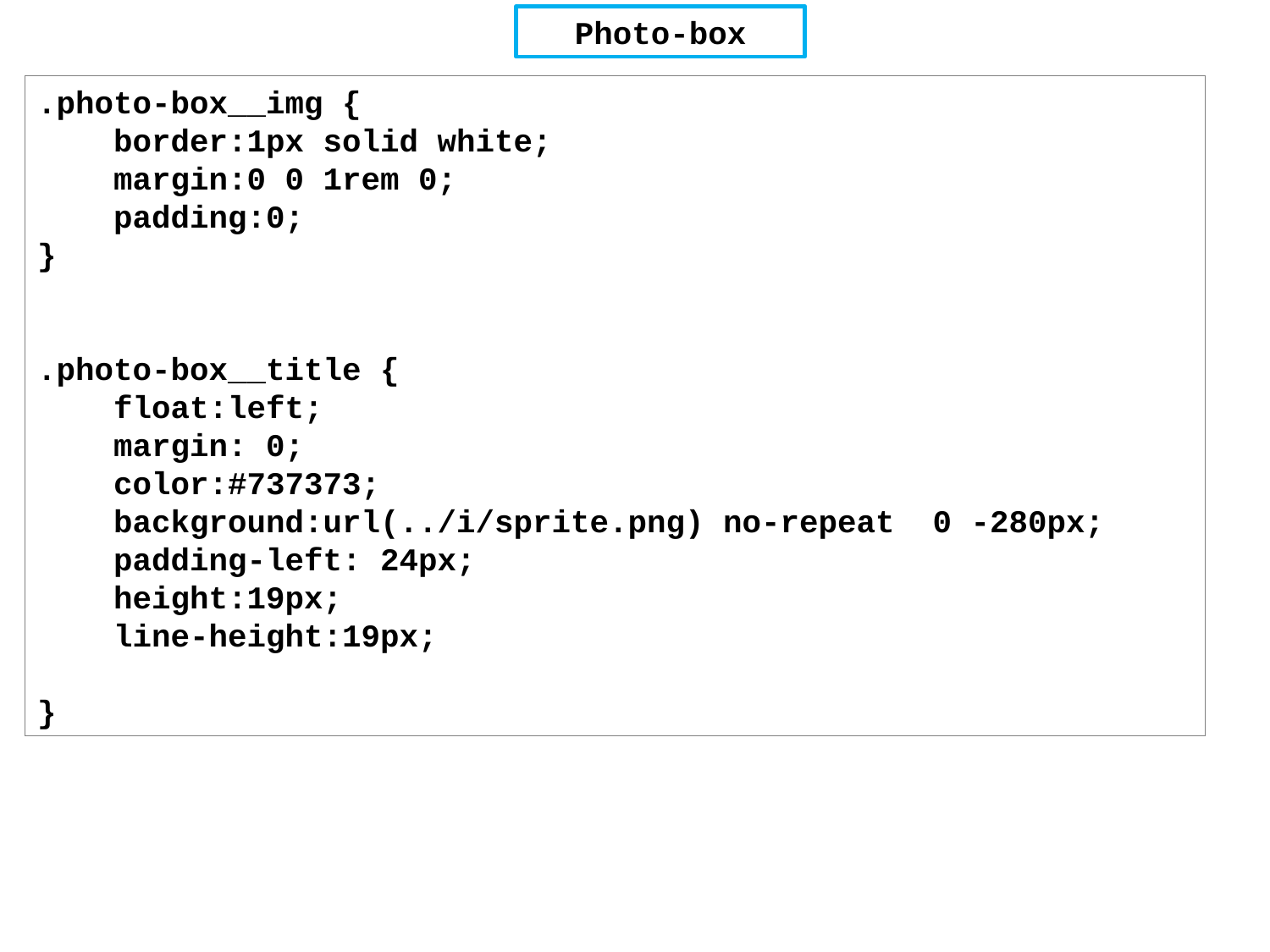

Photo-box
.photo-box__img {
    border:1px solid white;
    margin:0 0 1rem 0;
    padding:0;
}

.photo-box__title {
    float:left;
    margin: 0;
    color:#737373;
    background:url(../i/sprite.png) no-repeat  0 -280px;
    padding-left: 24px;
    height:19px;
    line-height:19px;

}